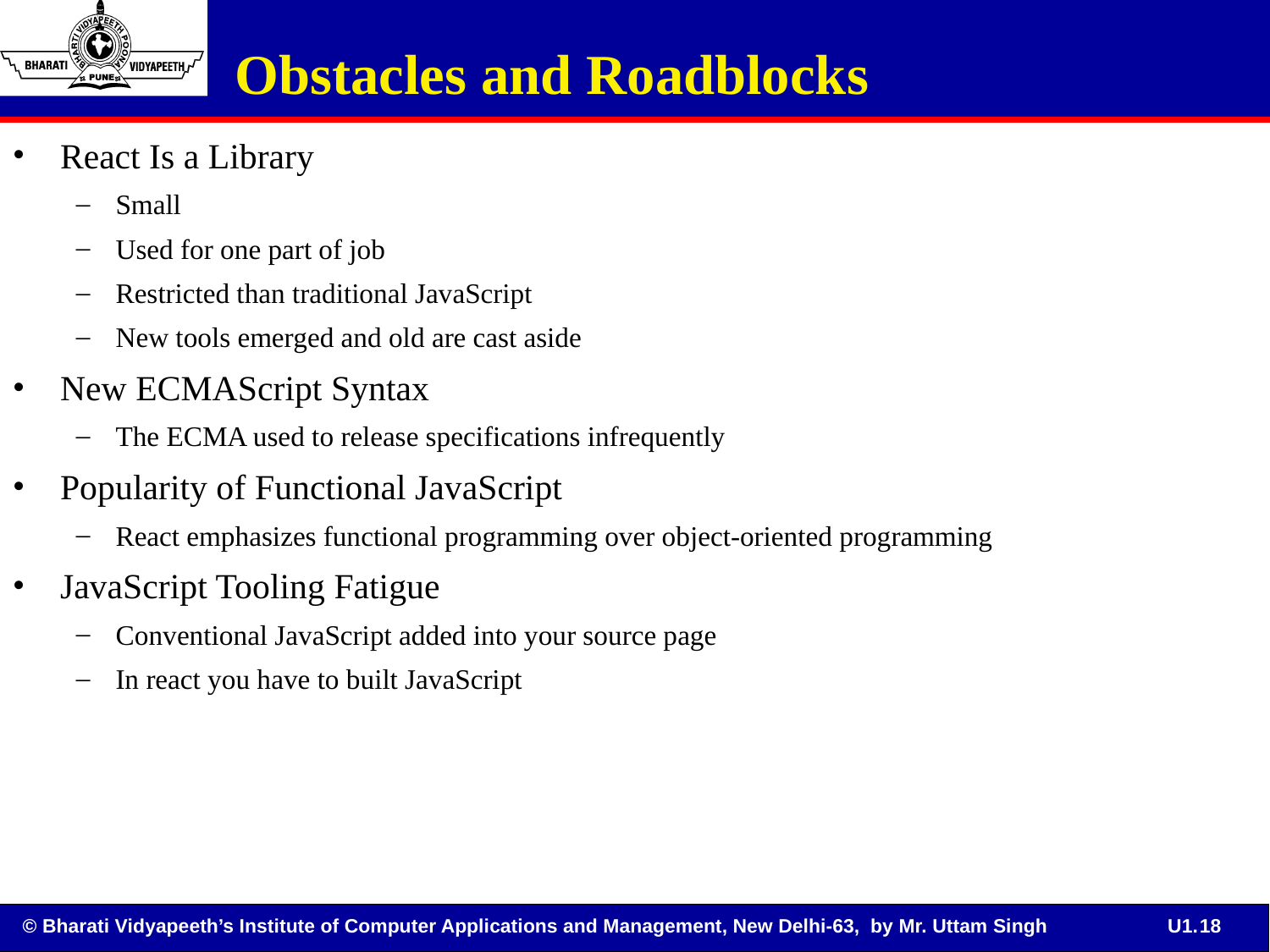

Obstacles and Roadblocks
React Is a Library
Small
Used for one part of job
Restricted than traditional JavaScript
New tools emerged and old are cast aside
New ECMAScript Syntax
The ECMA used to release specifications infrequently
Popularity of Functional JavaScript
React emphasizes functional programming over object-oriented programming
JavaScript Tooling Fatigue
Conventional JavaScript added into your source page
In react you have to built JavaScript